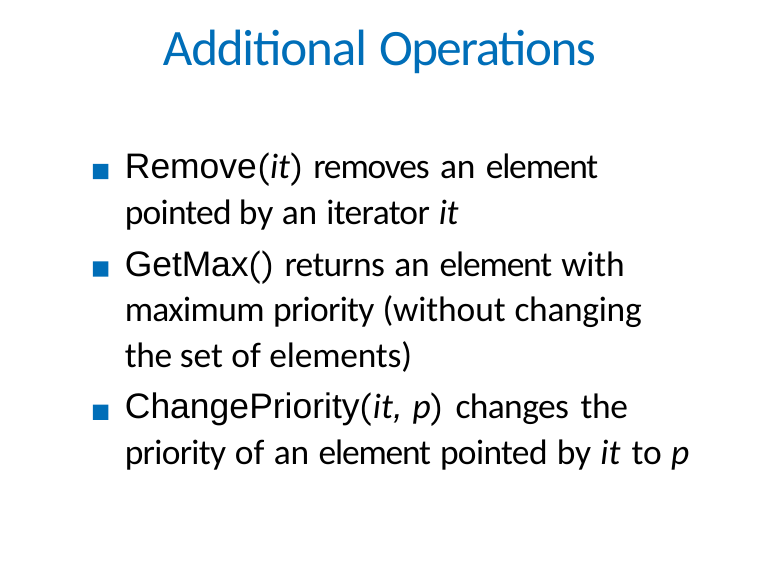

# Additional Operations
Remove(it) removes an element pointed by an iterator it
GetMax() returns an element with maximum priority (without changing the set of elements)
ChangePriority(it, p) changes the priority of an element pointed by it to p